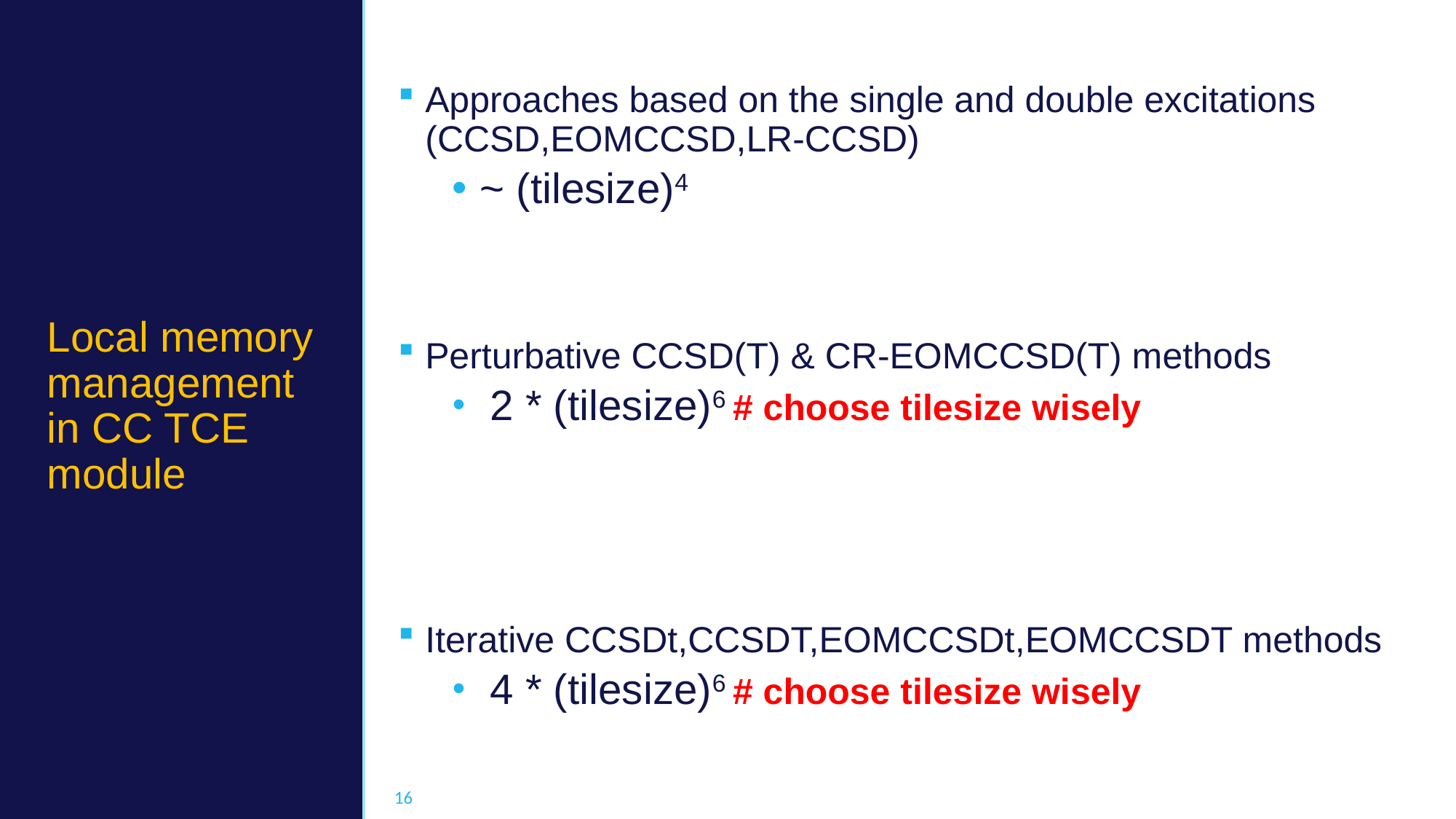

# Local memory management in CC TCE module
Approaches based on the single and double excitations (CCSD,EOMCCSD,LR-CCSD)
~ (tilesize)4

Perturbative CCSD(T) & CR-EOMCCSD(T) methods
 2 * (tilesize)6 # choose tilesize wisely

Iterative CCSDt,CCSDT,EOMCCSDt,EOMCCSDT methods
 4 * (tilesize)6 # choose tilesize wisely

16